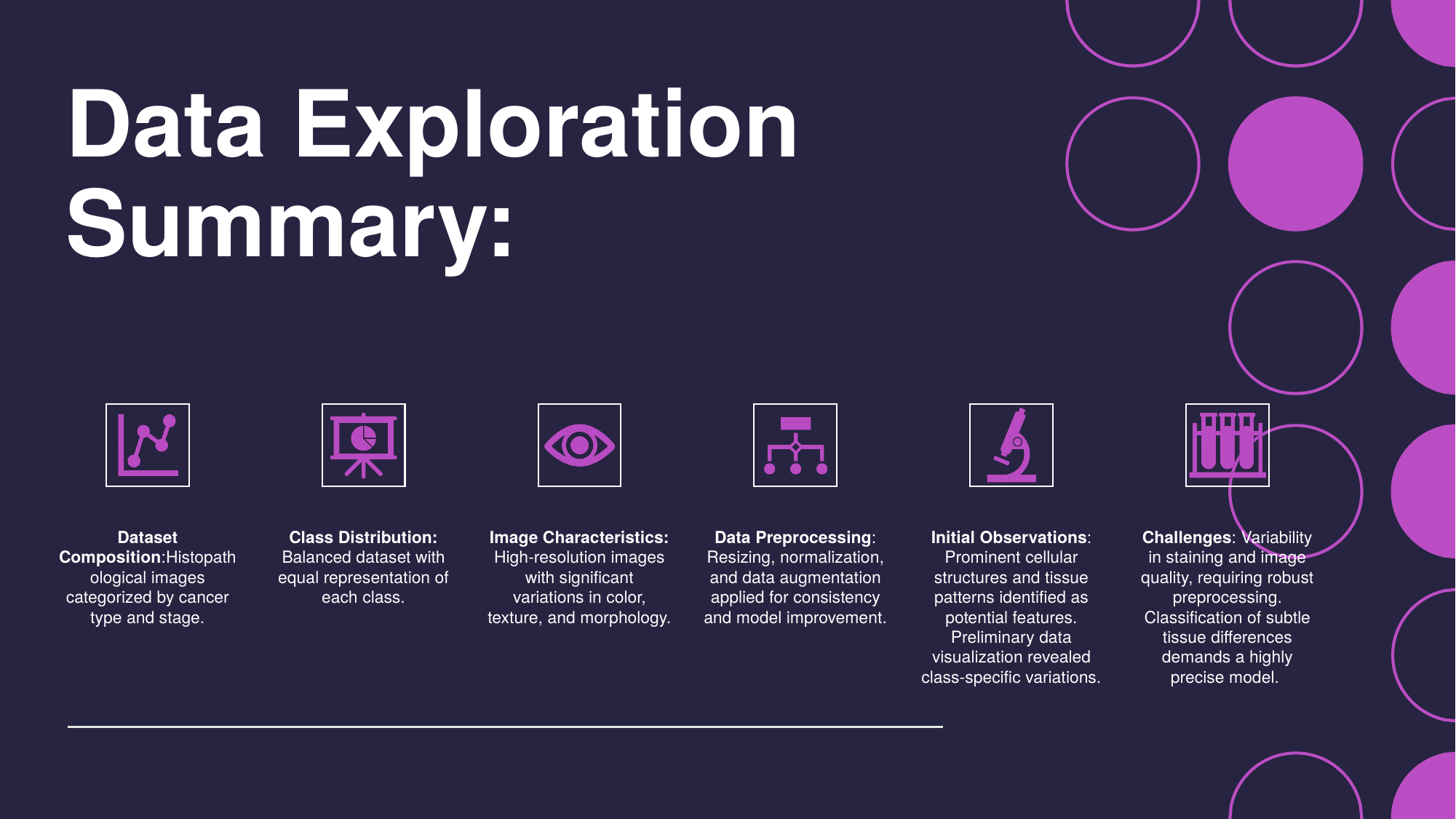

# Data Exploration Summary:
Dataset Composition:Histopathological images categorized by cancer type and stage.
Class Distribution: Balanced dataset with equal representation of each class.
Image Characteristics: High-resolution images with significant variations in color, texture, and morphology.
Data Preprocessing: Resizing, normalization, and data augmentation applied for consistency and model improvement.
Initial Observations: Prominent cellular structures and tissue patterns identified as potential features. Preliminary data visualization revealed class-specific variations.
Challenges: Variability in staining and image quality, requiring robust preprocessing. Classification of subtle tissue differences demands a highly precise model.